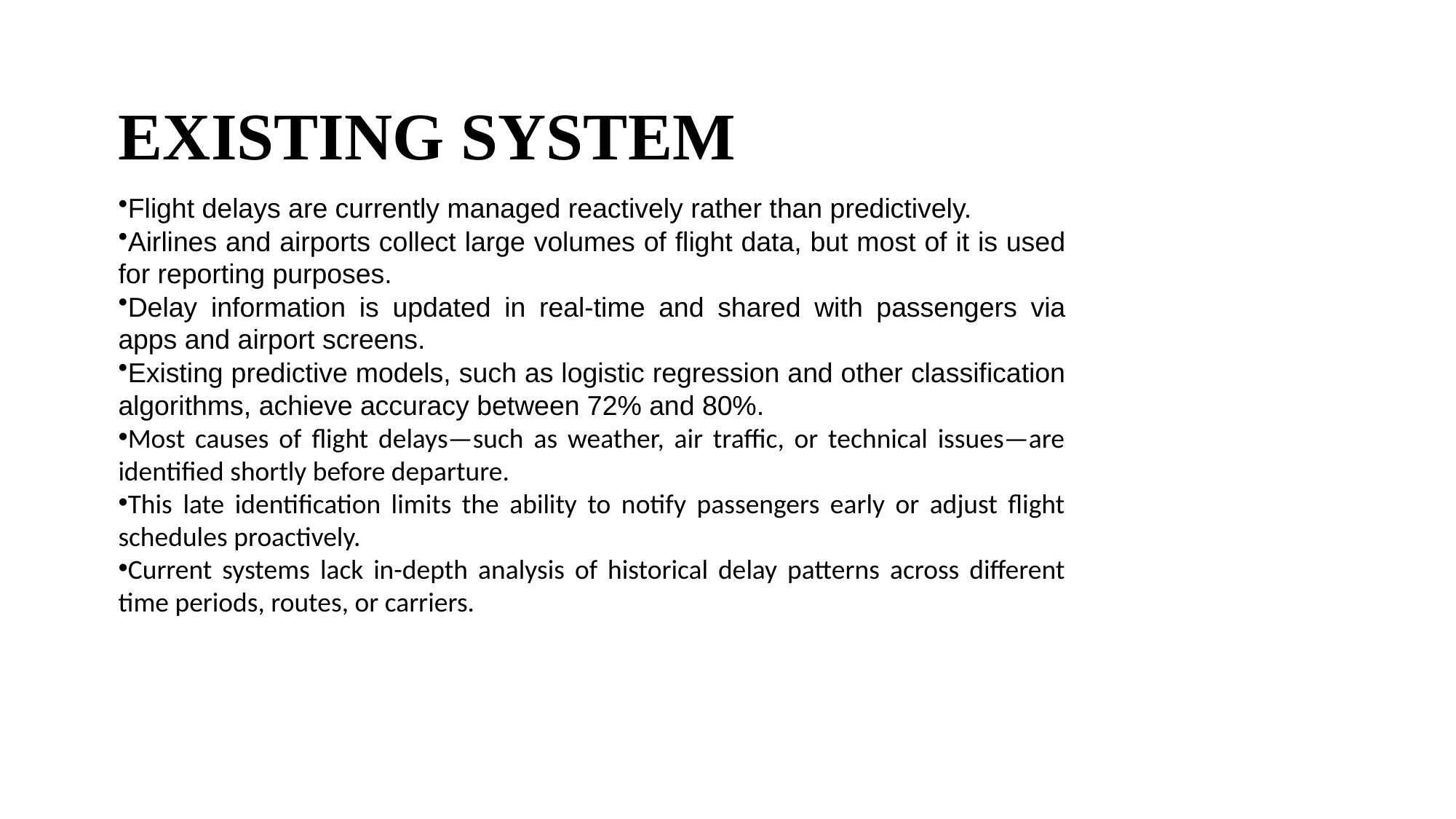

# EXISTING SYSTEM
Flight delays are currently managed reactively rather than predictively.
Airlines and airports collect large volumes of flight data, but most of it is used for reporting purposes.
Delay information is updated in real-time and shared with passengers via apps and airport screens.
Existing predictive models, such as logistic regression and other classification algorithms, achieve accuracy between 72% and 80%.
Most causes of flight delays—such as weather, air traffic, or technical issues—are identified shortly before departure.
This late identification limits the ability to notify passengers early or adjust flight schedules proactively.
Current systems lack in-depth analysis of historical delay patterns across different time periods, routes, or carriers.